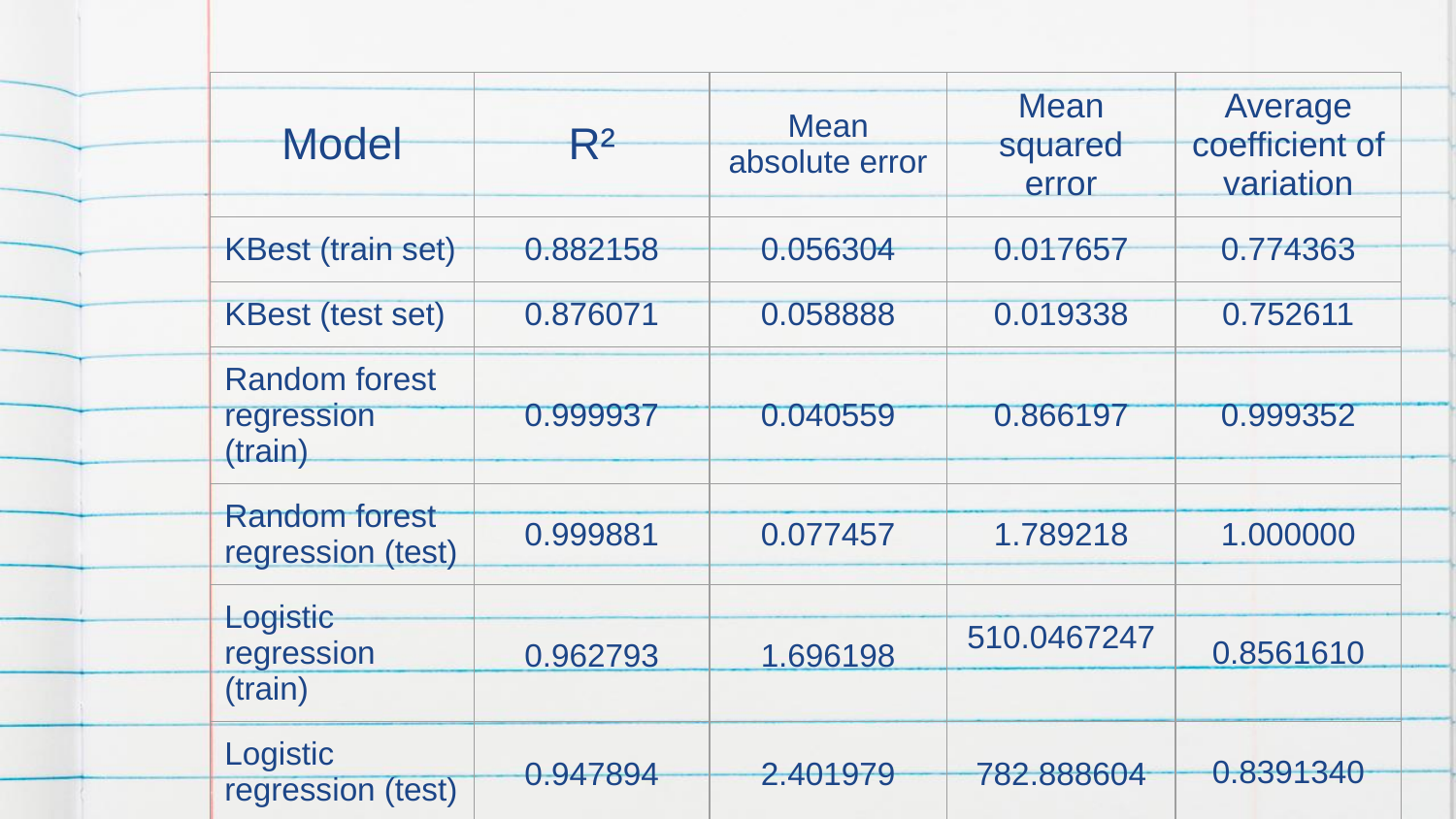

| Model | R² | Mean absolute error | Mean squared error | Average coefficient of variation |
| --- | --- | --- | --- | --- |
| KBest (train set) | 0.882158 | 0.056304 | 0.017657 | 0.774363 |
| KBest (test set) | 0.876071 | 0.058888 | 0.019338 | 0.752611 |
| Random forest regression (train) | 0.999937 | 0.040559 | 0.866197 | 0.999352 |
| Random forest regression (test) | 0.999881 | 0.077457 | 1.789218 | 1.000000 |
| Logistic regression (train) | 0.962793 | 1.696198 | 510.0467247 | 0.8561610 |
| Logistic regression (test) | 0.947894 | 2.401979 | 782.888604 | 0.8391340 |